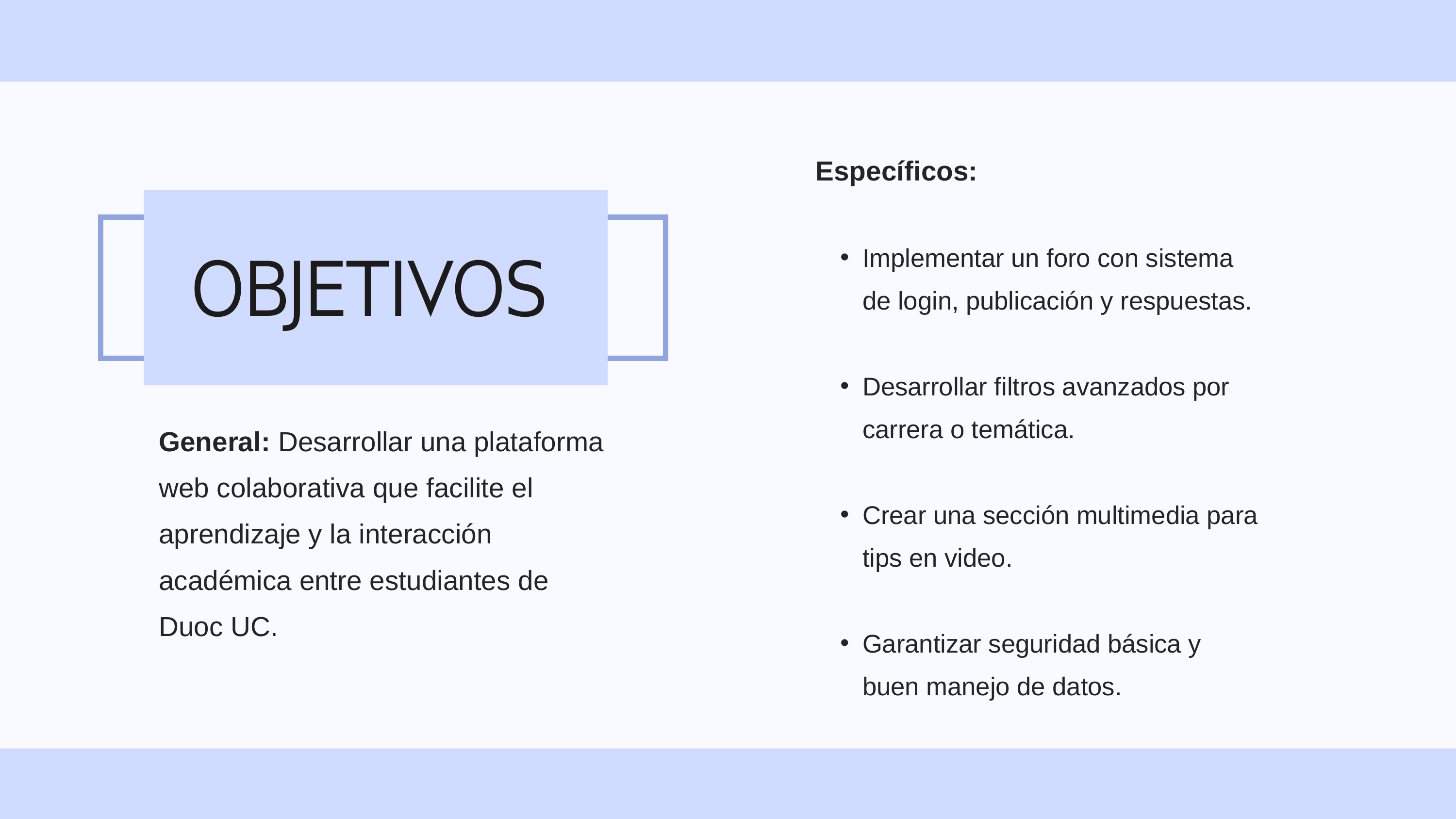

Específicos:

Implementar un foro con sistema de login, publicación y respuestas.

Desarrollar filtros avanzados por carrera o temática.

Crear una sección multimedia para tips en video.

Garantizar seguridad básica y buen manejo de datos.

OBJETIVOS
General: Desarrollar una plataforma web colaborativa que facilite el aprendizaje y la interacción académica entre estudiantes de Duoc UC.